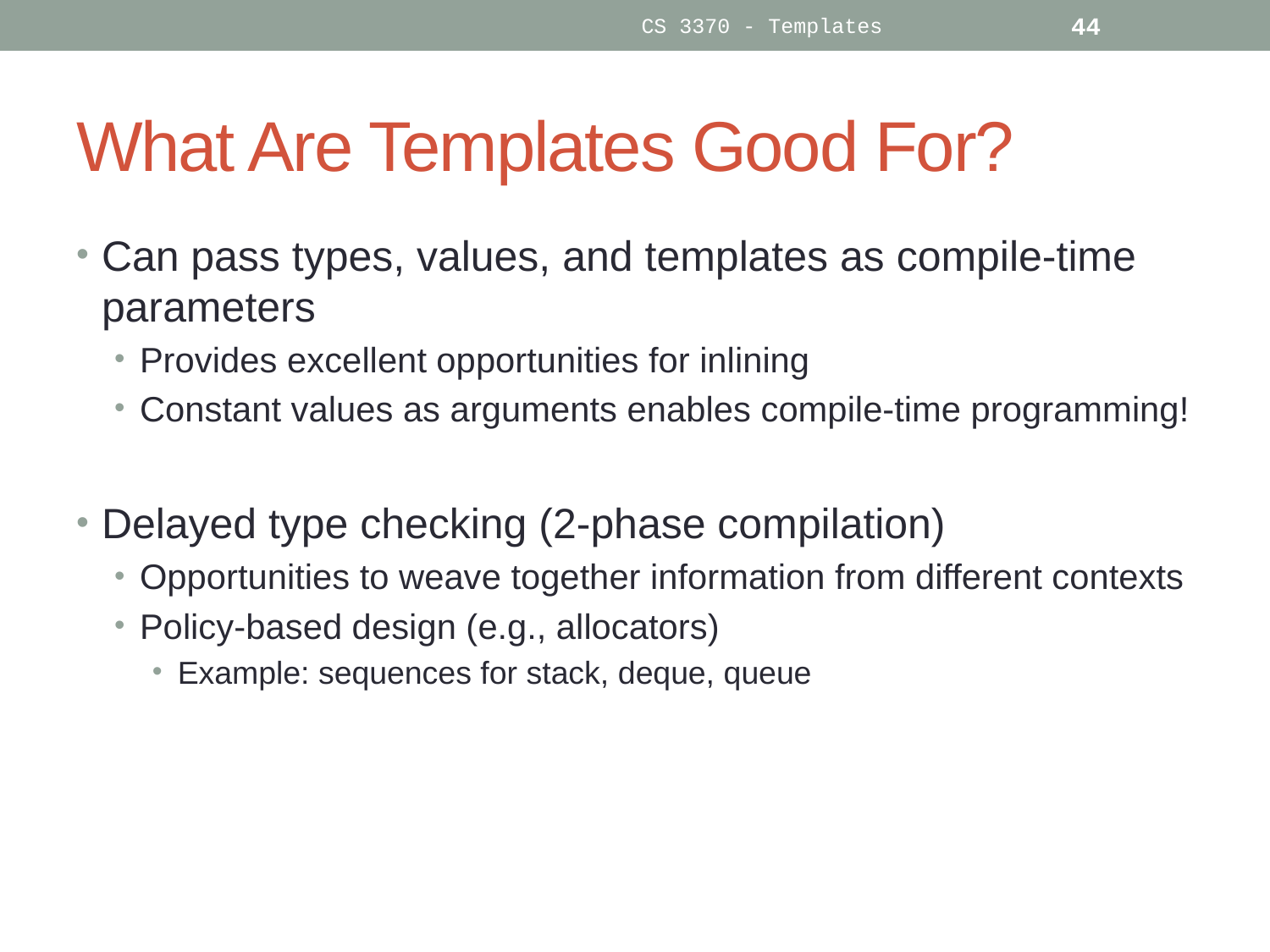

CS 3370 - Templates
44
# What Are Templates Good For?
Can pass types, values, and templates as compile-time parameters
Provides excellent opportunities for inlining
Constant values as arguments enables compile-time programming!

Delayed type checking (2-phase compilation)
Opportunities to weave together information from different contexts
Policy-based design (e.g., allocators)
Example: sequences for stack, deque, queue